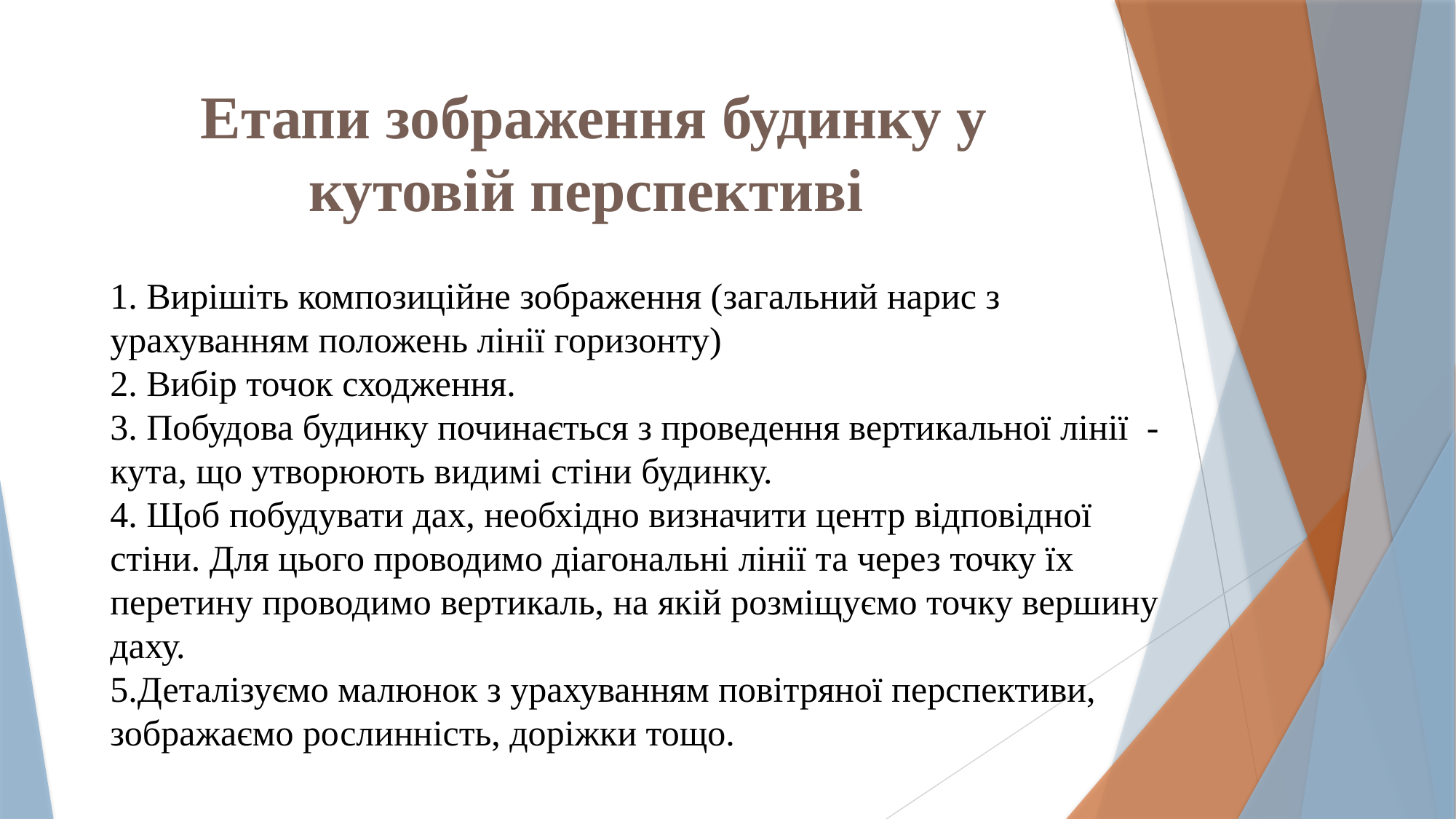

# Етапи зображення будинку у кутовій перспективі
1. Вирішіть композиційне зображення (загальний нарис з урахуванням положень лінії горизонту)
2. Вибір точок сходження.
3. Побудова будинку починається з проведення вертикальної лінії  - кута, що утворюють видимі стіни будинку.
4. Щоб побудувати дах, необхідно визначити центр відповідної стіни. Для цього проводимо діагональні лінії та через точку їх перетину проводимо вертикаль, на якій розміщуємо точку вершину даху.
5.Деталізуємо малюнок з урахуванням повітряної перспективи, зображаємо рослинність, доріжки тощо.